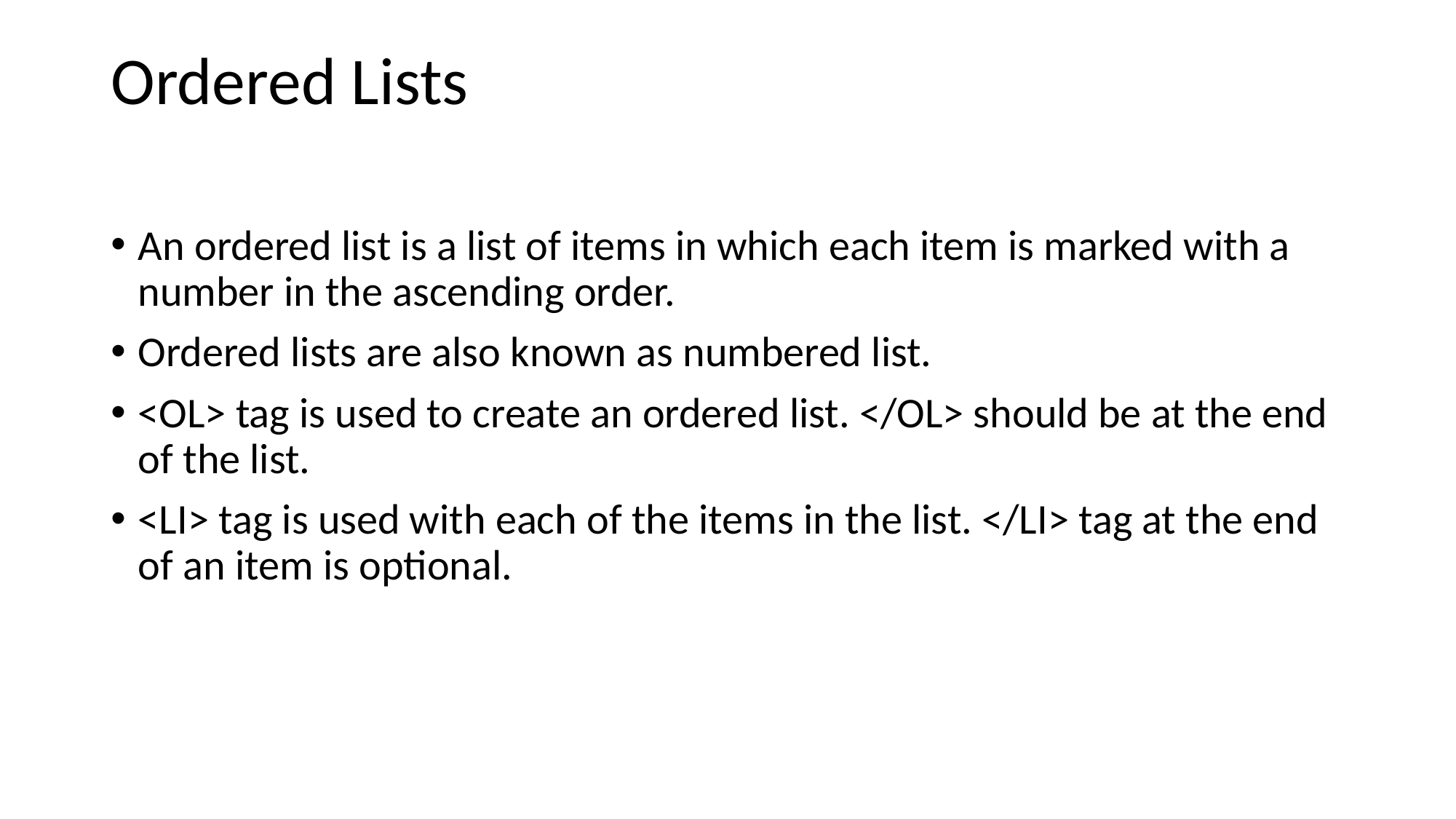

# Ordered Lists
An ordered list is a list of items in which each item is marked with a number in the ascending order.
Ordered lists are also known as numbered list.
<OL> tag is used to create an ordered list. </OL> should be at the end of the list.
<LI> tag is used with each of the items in the list. </LI> tag at the end of an item is optional.